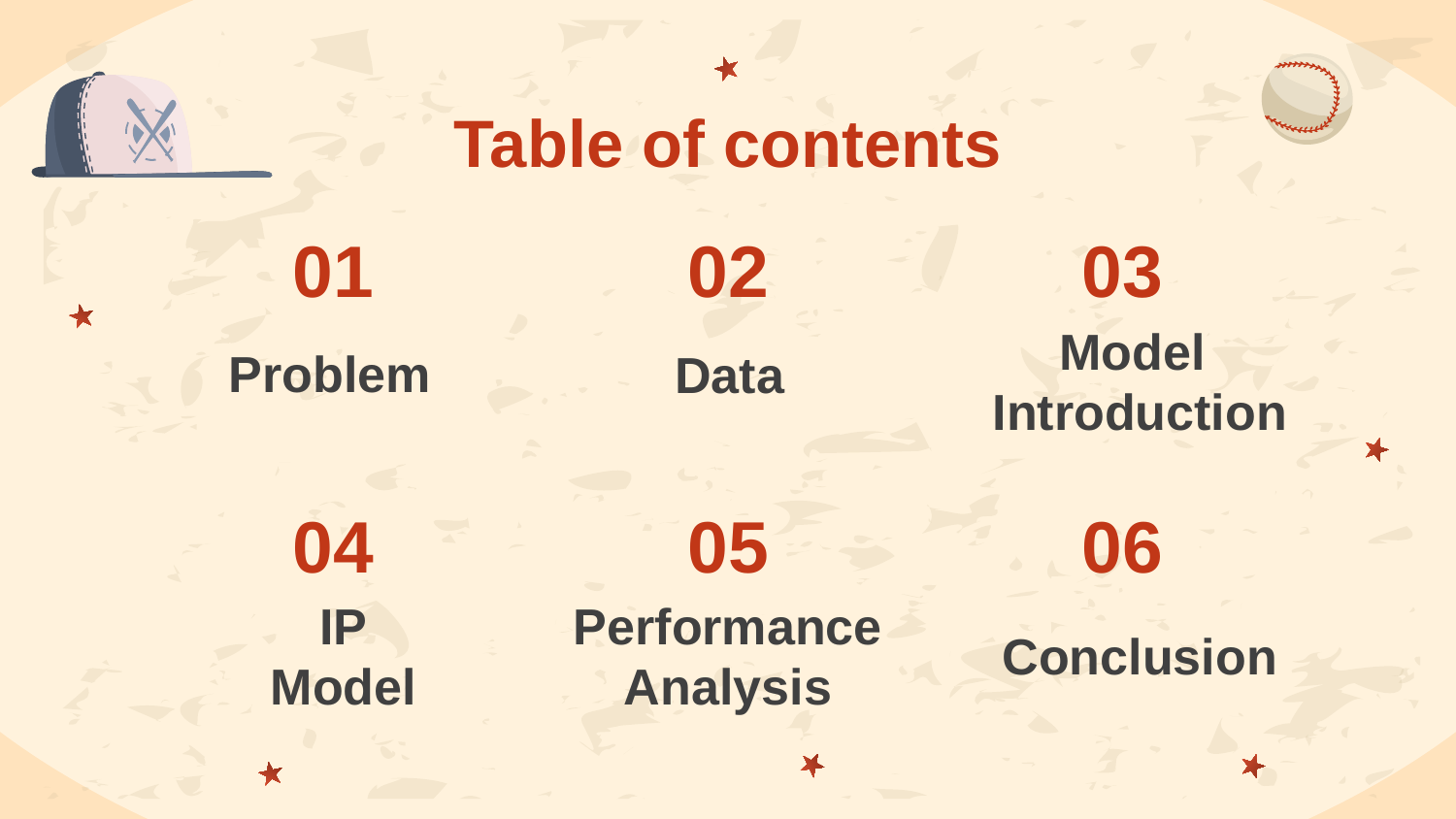

# Table of contents
01
02
03

Problem
Data
Model
Introduction

04
05
06
IP
Model
Performance
Analysis
Conclusion